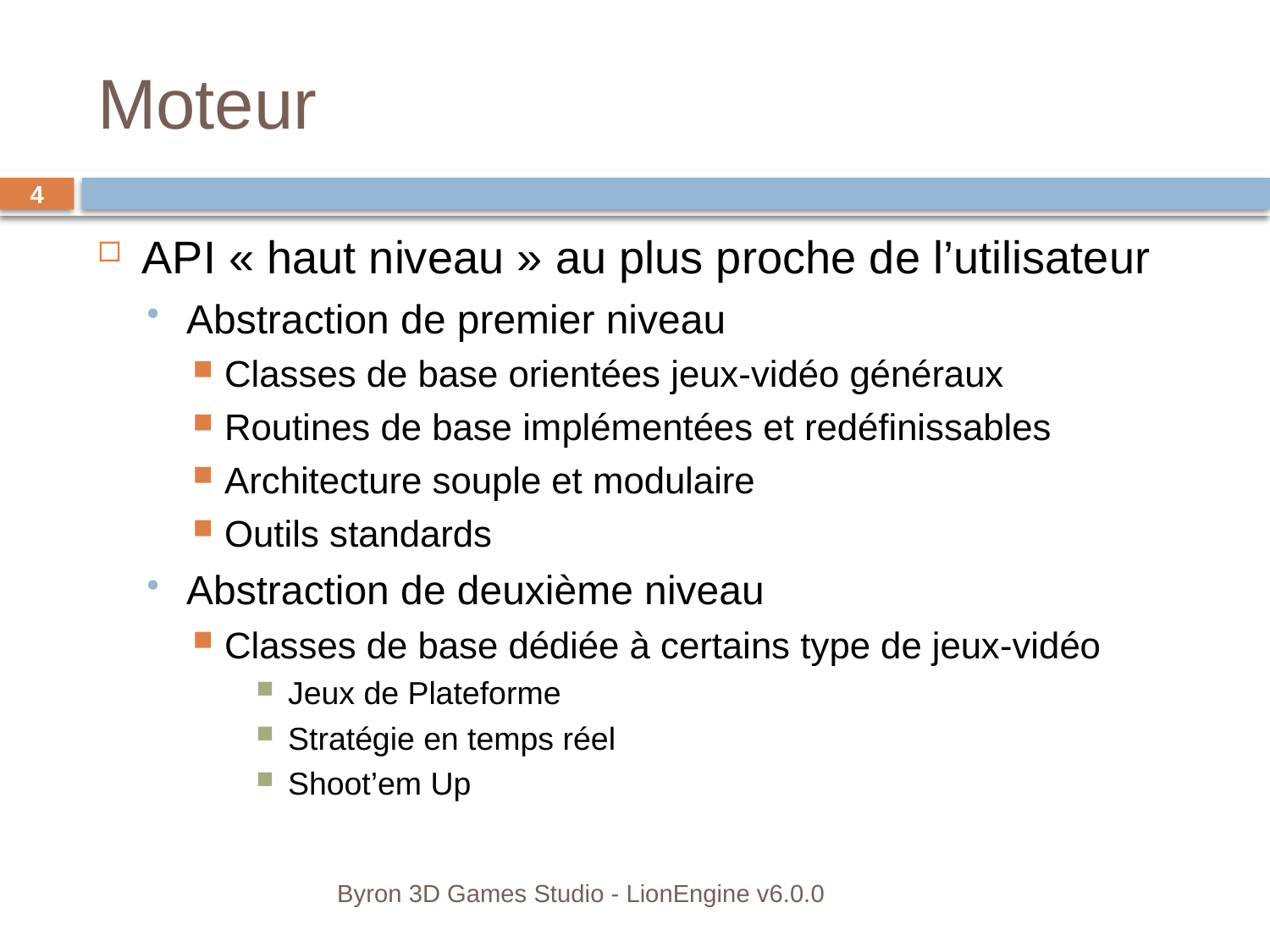

# Moteur
4
API « haut niveau » au plus proche de l’utilisateur
Abstraction de premier niveau
Classes de base orientées jeux-vidéo généraux
Routines de base implémentées et redéfinissables
Architecture souple et modulaire
Outils standards
Abstraction de deuxième niveau
Classes de base dédiée à certains type de jeux-vidéo
Jeux de Plateforme
Stratégie en temps réel
Shoot’em Up

Byron 3D Games Studio - LionEngine v6.0.0